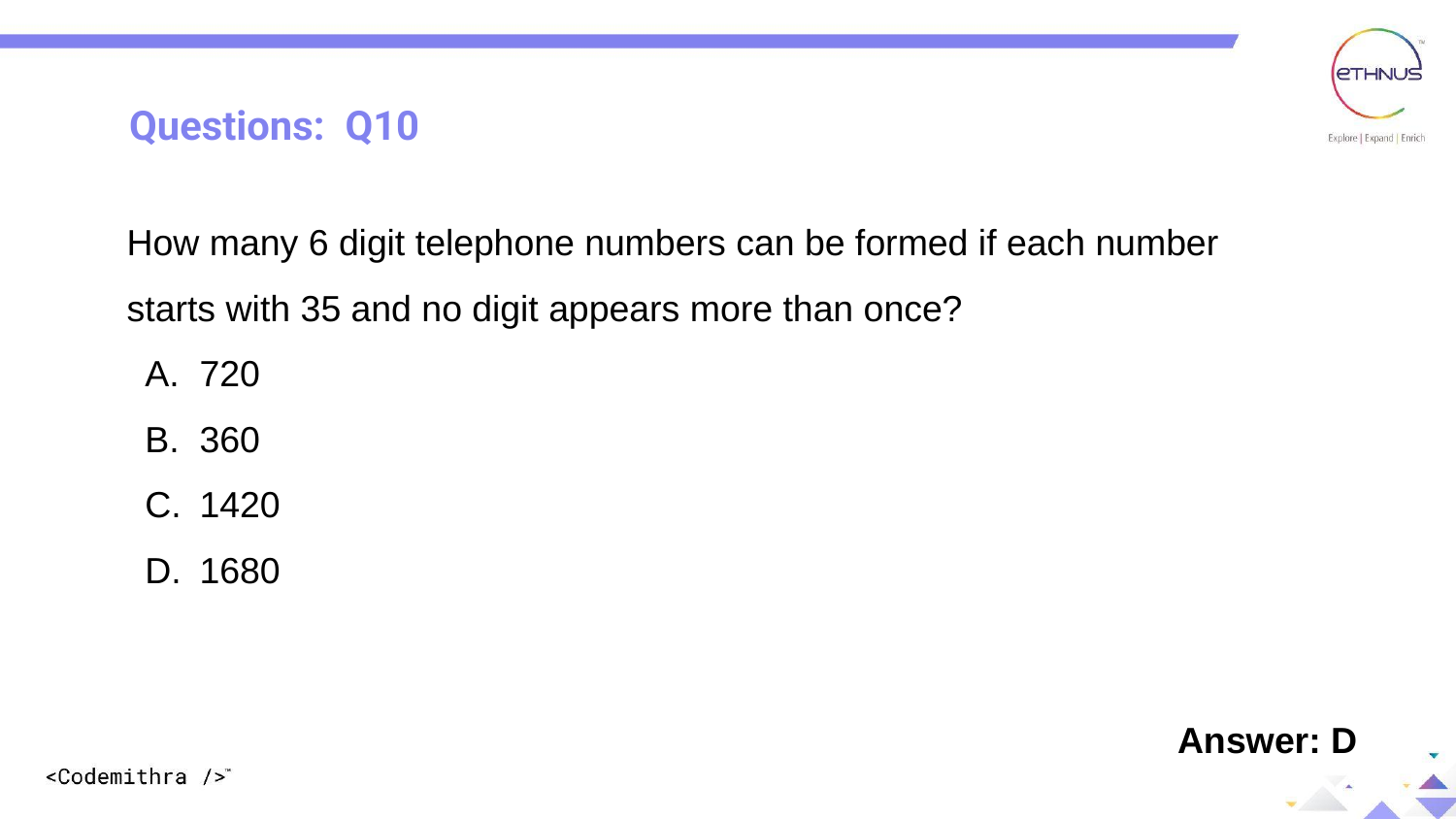

Questions:  Q10
How many 6 digit telephone numbers can be formed if each number starts with 35 and no digit appears more than once?
720
360
1420
1680

Answer: D